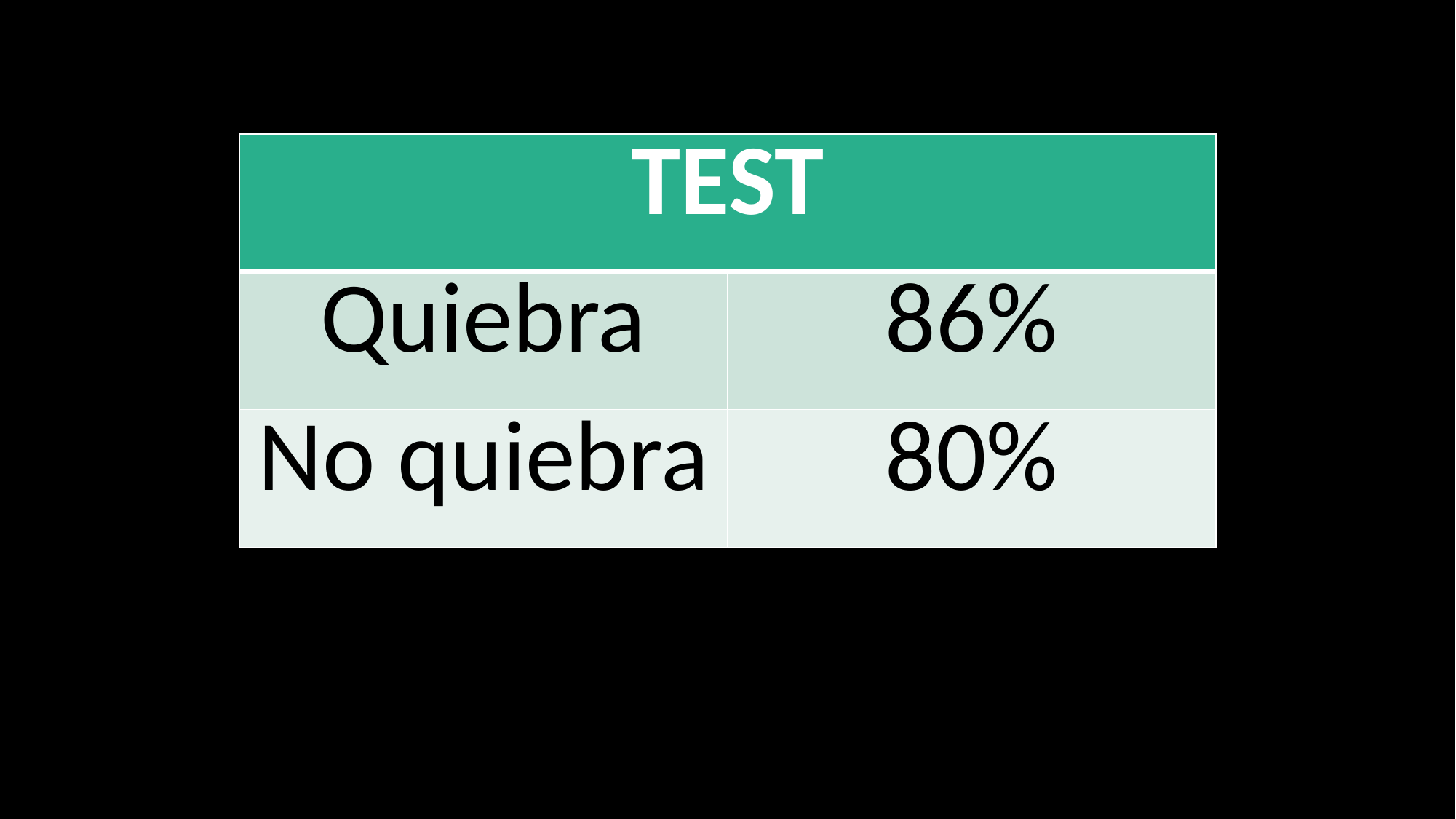

| TEST |  |
| --- | --- |
| Quiebra | 86% |
| No quiebra | 80% |